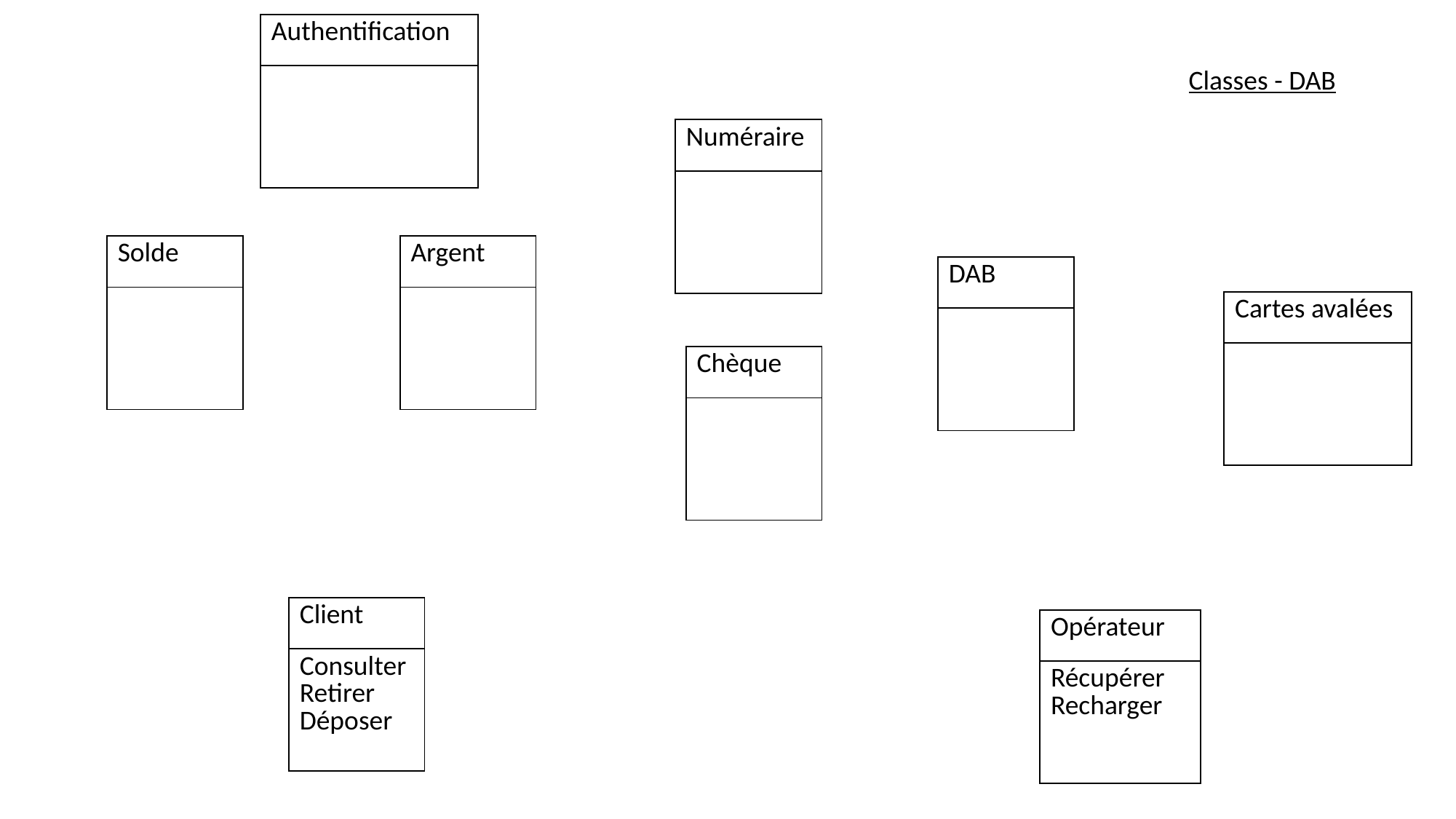

| Authentification |
| --- |
|  |
Classes - DAB
| Numéraire |
| --- |
|  |
| Solde |
| --- |
|  |
| Argent |
| --- |
|  |
| DAB |
| --- |
|  |
| Cartes avalées |
| --- |
|  |
| Chèque |
| --- |
|  |
| Client |
| --- |
| Consulter Retirer Déposer |
| Opérateur |
| --- |
| Récupérer Recharger |